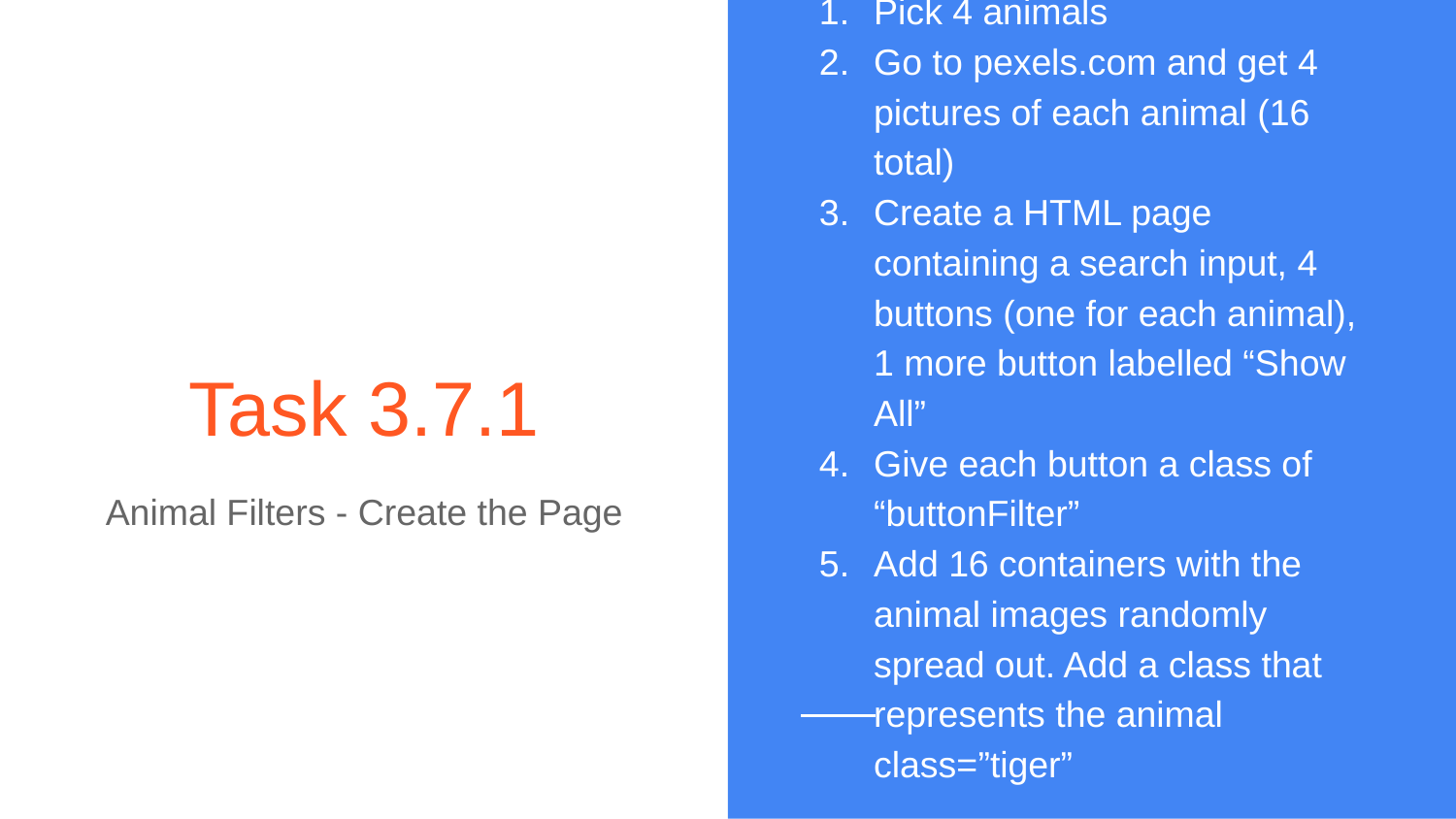

Pick 4 animals
Go to pexels.com and get 4 pictures of each animal (16 total)
Create a HTML page containing a search input, 4 buttons (one for each animal), 1 more button labelled “Show All”
Give each button a class of “buttonFilter”
Add 16 containers with the animal images randomly spread out. Add a class that represents the animal class=”tiger”
Task 3.7.1
Animal Filters - Create the Page